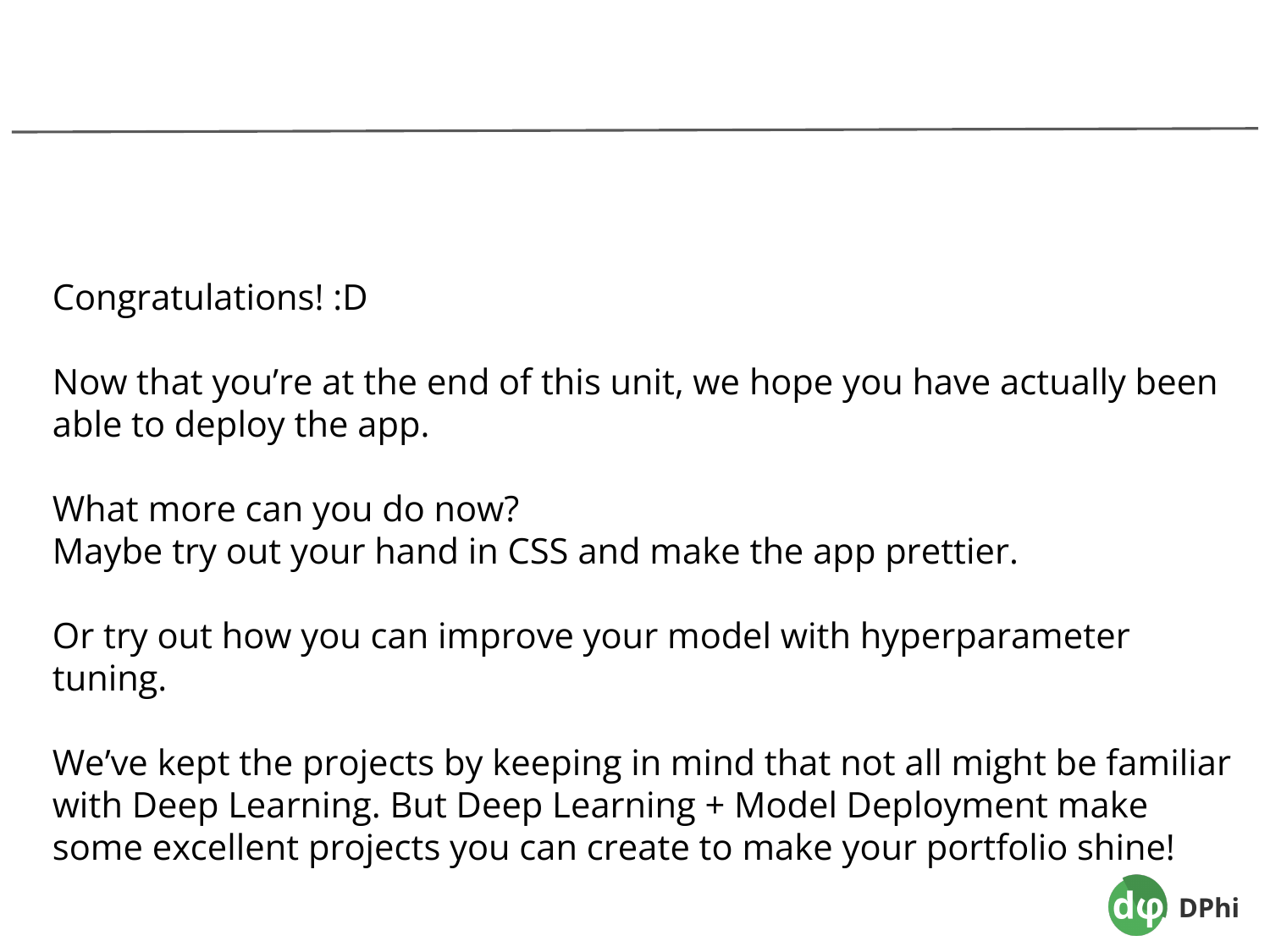

Congratulations! :D

Now that you’re at the end of this unit, we hope you have actually been able to deploy the app.

What more can you do now?
Maybe try out your hand in CSS and make the app prettier.

Or try out how you can improve your model with hyperparameter tuning.

We’ve kept the projects by keeping in mind that not all might be familiar with Deep Learning. But Deep Learning + Model Deployment make some excellent projects you can create to make your portfolio shine!